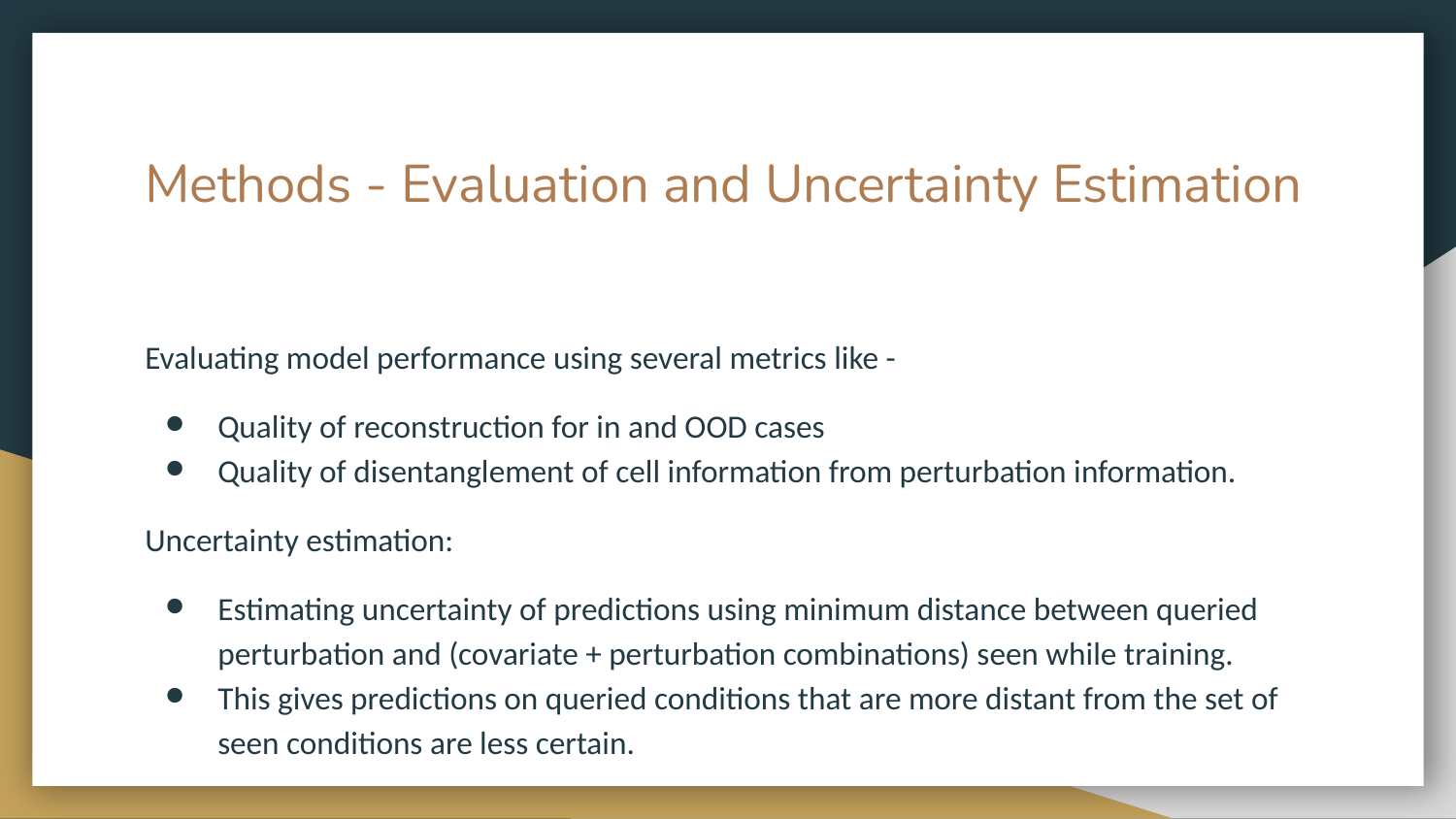

# Methods - Evaluation and Uncertainty Estimation
Evaluating model performance using several metrics like -
Quality of reconstruction for in and OOD cases
Quality of disentanglement of cell information from perturbation information.
Uncertainty estimation:
Estimating uncertainty of predictions using minimum distance between queried perturbation and (covariate + perturbation combinations) seen while training.
This gives predictions on queried conditions that are more distant from the set of seen conditions are less certain.